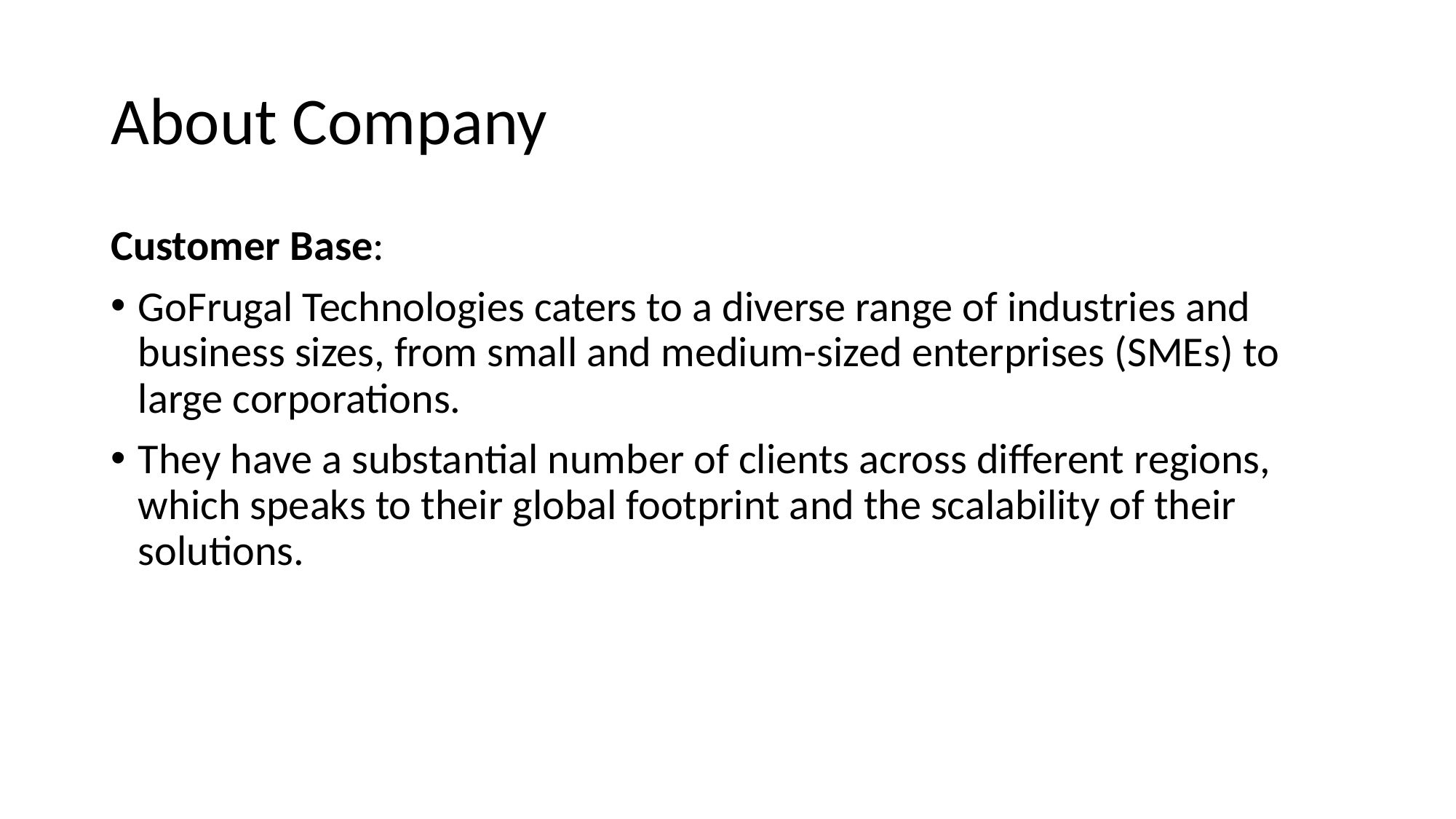

# About Company
Customer Base:
GoFrugal Technologies caters to a diverse range of industries and business sizes, from small and medium-sized enterprises (SMEs) to large corporations.
They have a substantial number of clients across different regions, which speaks to their global footprint and the scalability of their solutions.